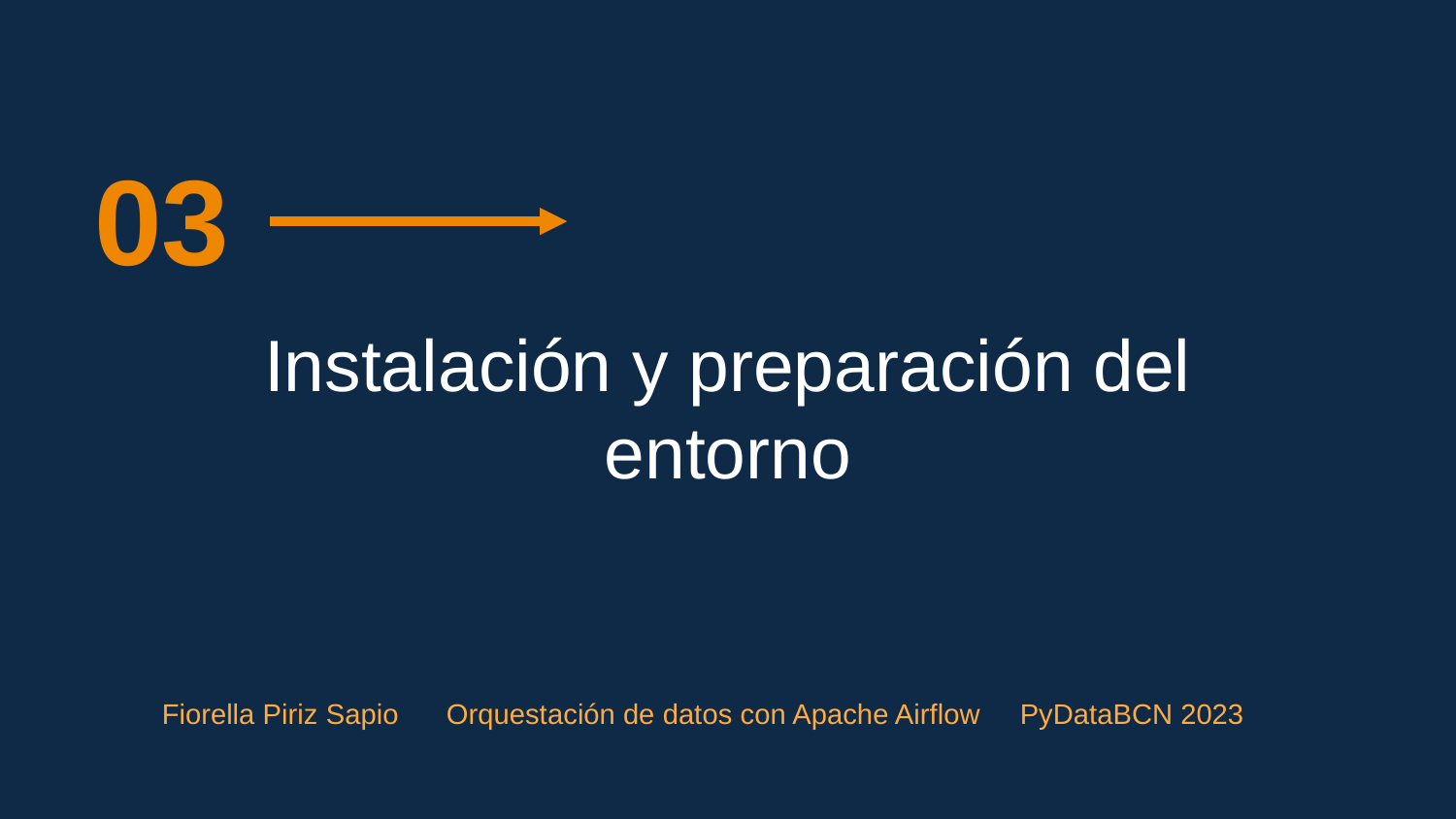

03
Instalación y preparación del entorno
Fiorella Piriz Sapio      Orquestación de datos con Apache Airflow     PyDataBCN 2023